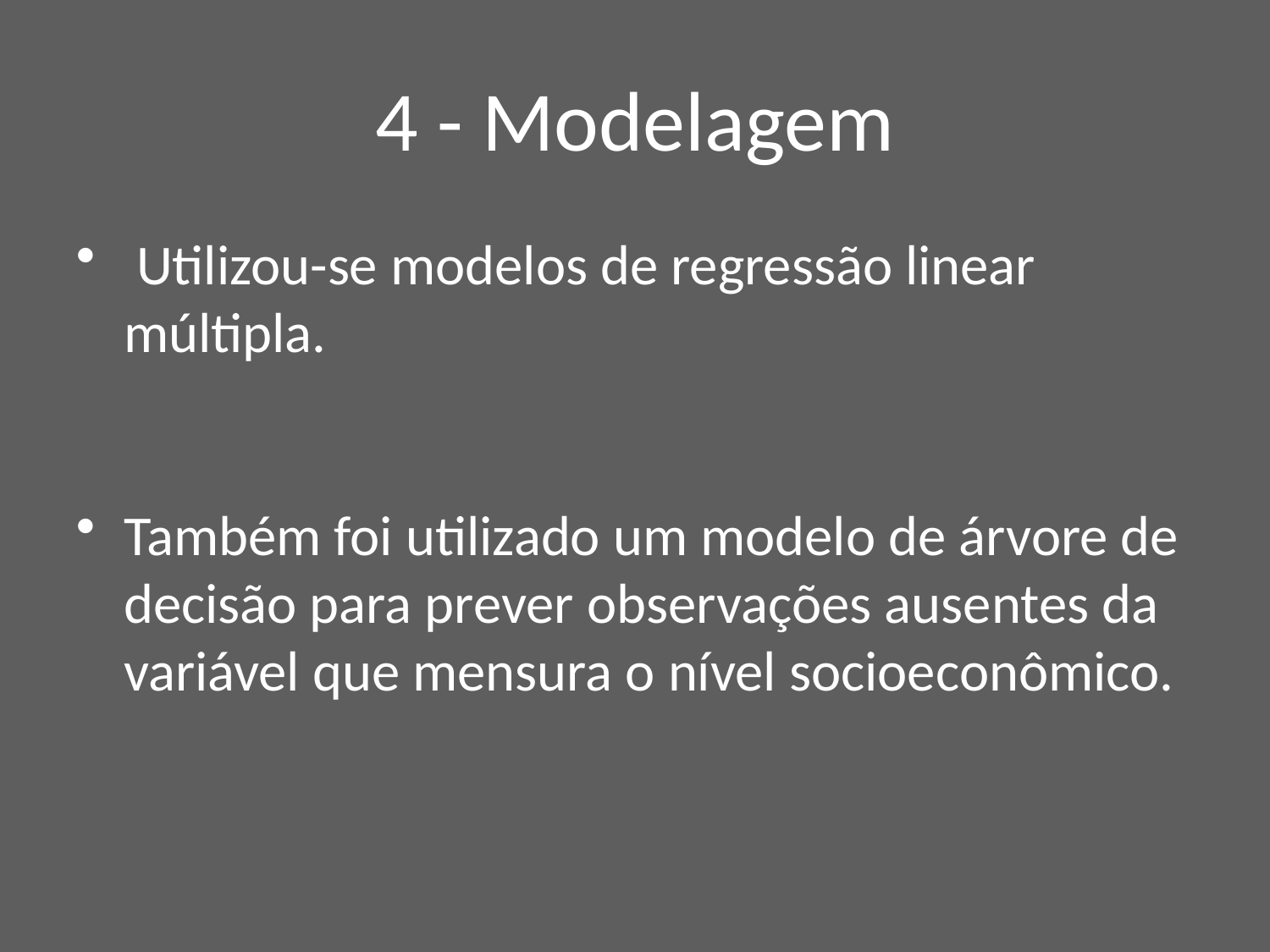

# 4 - Modelagem
 Utilizou-se modelos de regressão linear múltipla.

Também foi utilizado um modelo de árvore de decisão para prever observações ausentes da variável que mensura o nível socioeconômico.